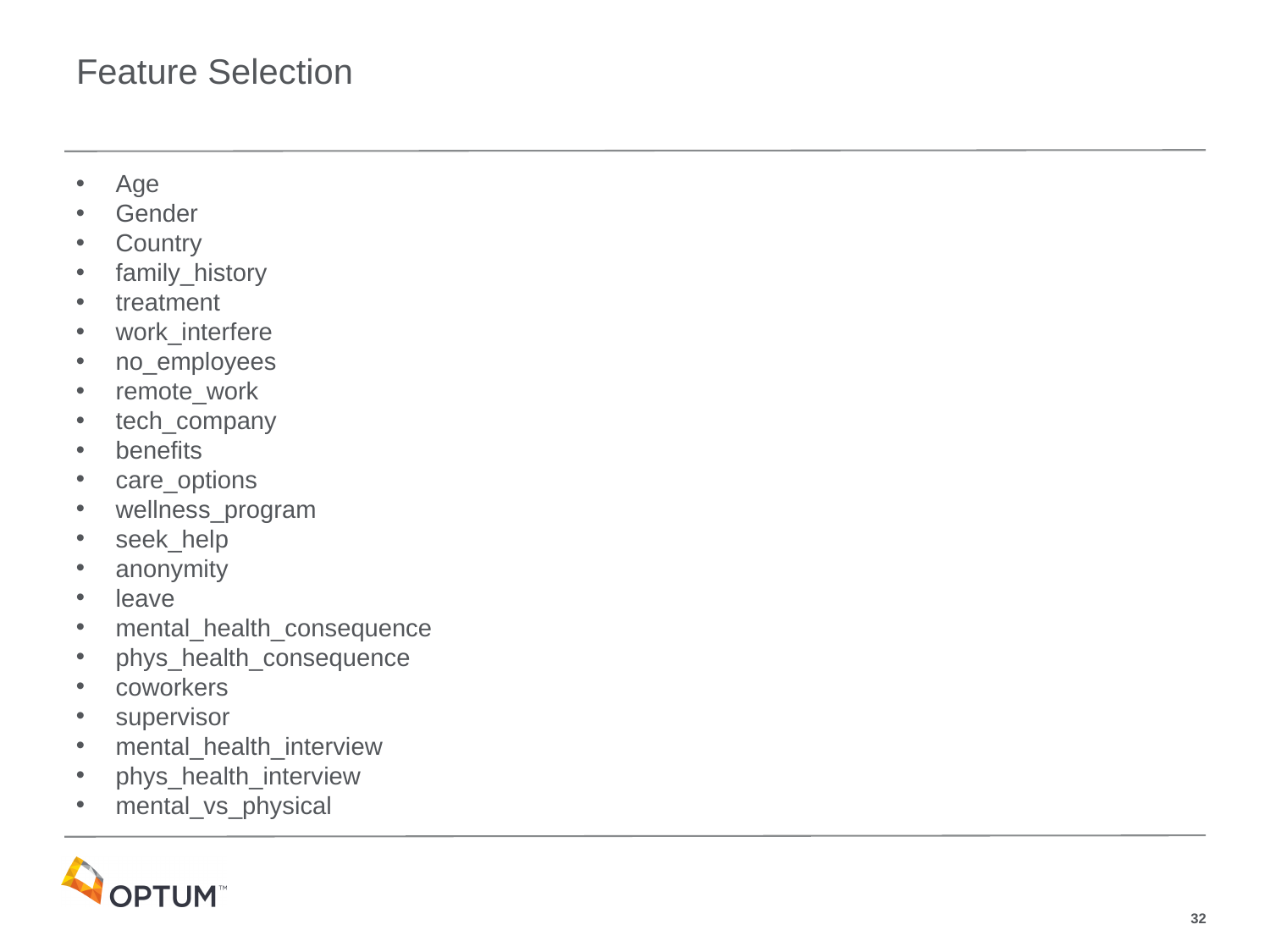

# Feature Selection
Age
Gender
Country
family_history
treatment
work_interfere
no_employees
remote_work
tech_company
benefits
care_options
wellness_program
seek_help
anonymity
leave
mental_health_consequence
phys_health_consequence
coworkers
supervisor
mental_health_interview
phys_health_interview
mental_vs_physical